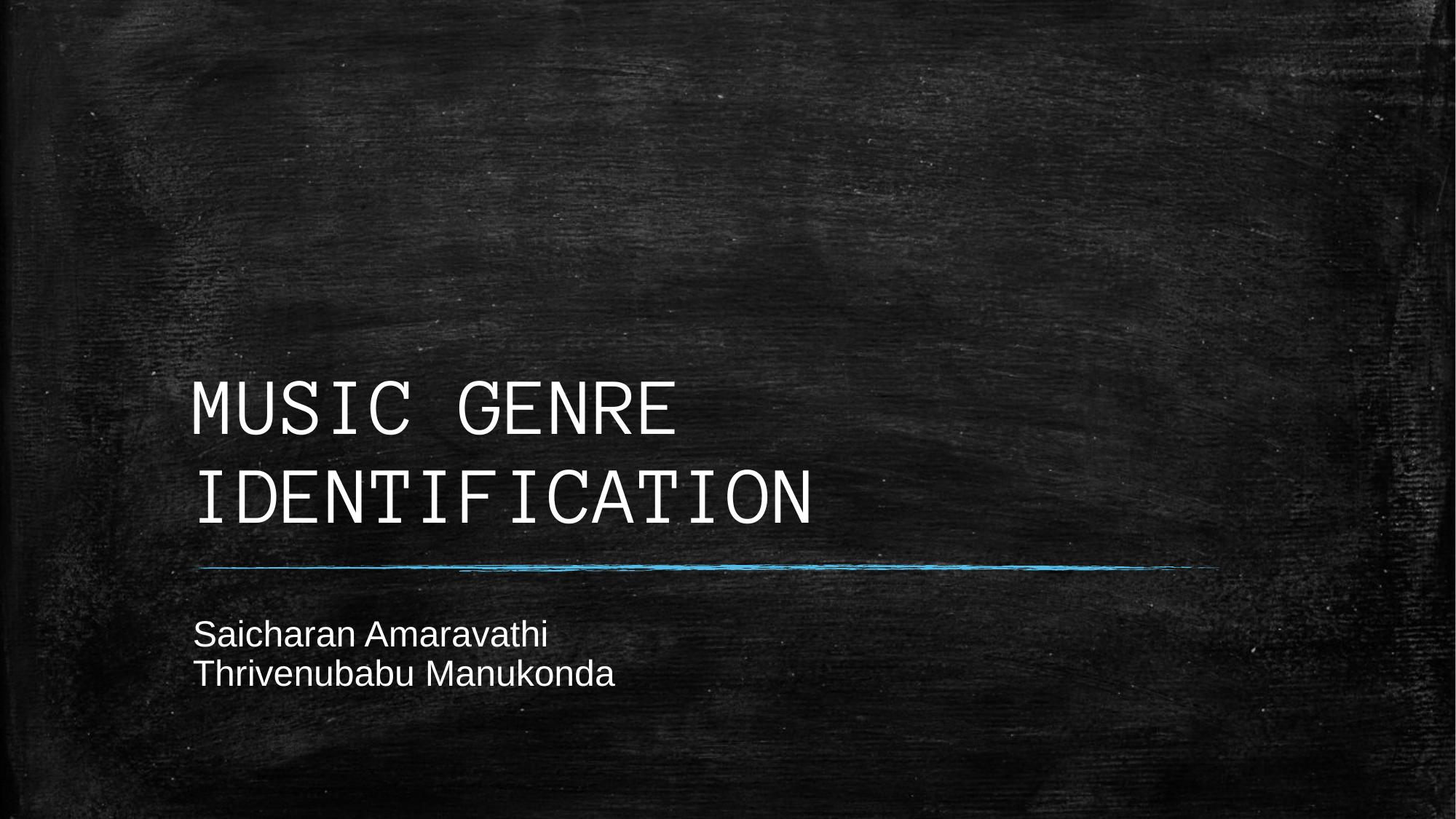

# MUSIC GENRE IDENTIFICATION
Saicharan Amaravathi
Thrivenubabu Manukonda